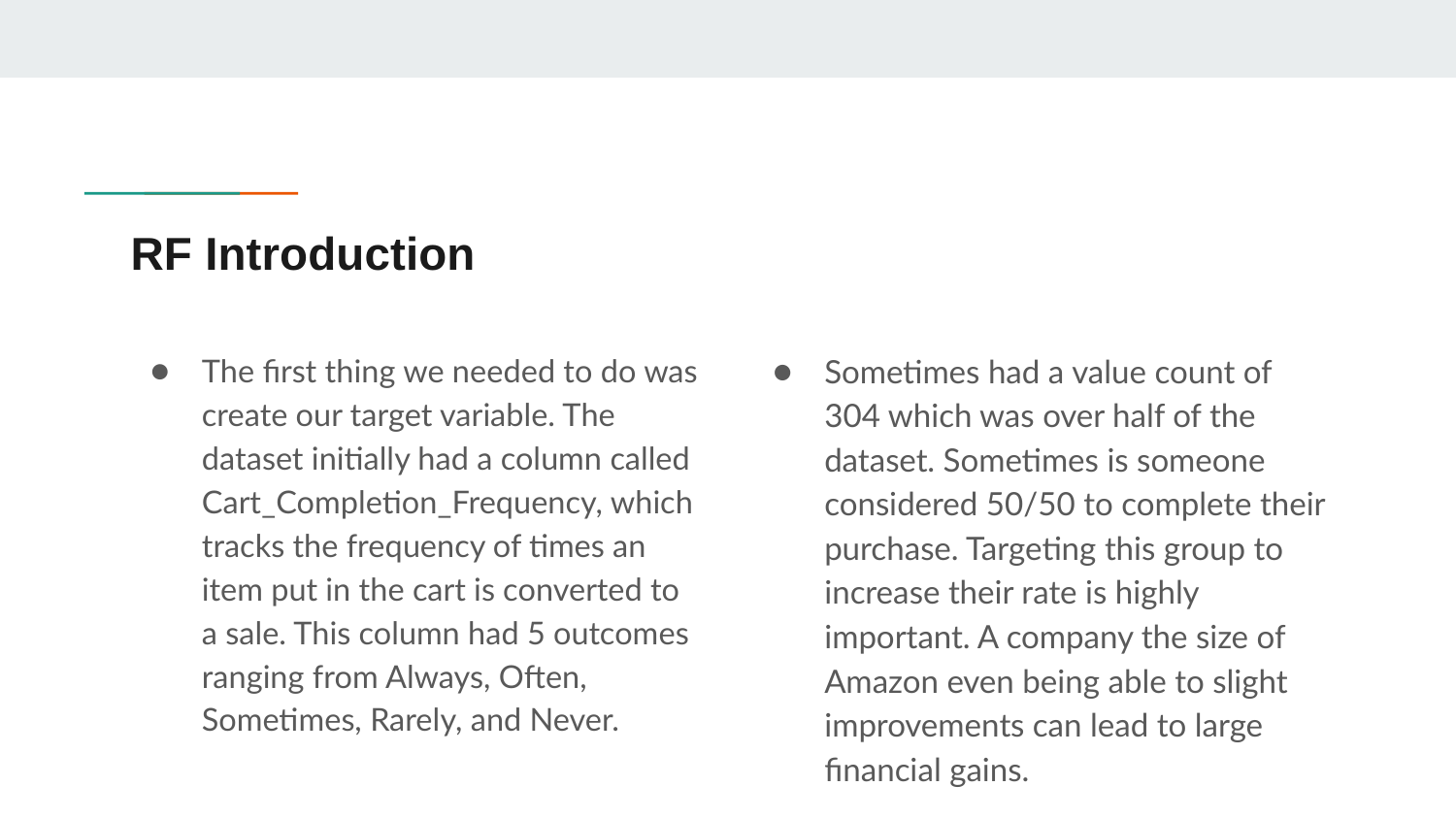

# RF Introduction
The first thing we needed to do was create our target variable. The dataset initially had a column called Cart_Completion_Frequency, which tracks the frequency of times an item put in the cart is converted to a sale. This column had 5 outcomes ranging from Always, Often, Sometimes, Rarely, and Never.

Sometimes had a value count of 304 which was over half of the dataset. Sometimes is someone considered 50/50 to complete their purchase. Targeting this group to increase their rate is highly important. A company the size of Amazon even being able to slight improvements can lead to large financial gains.